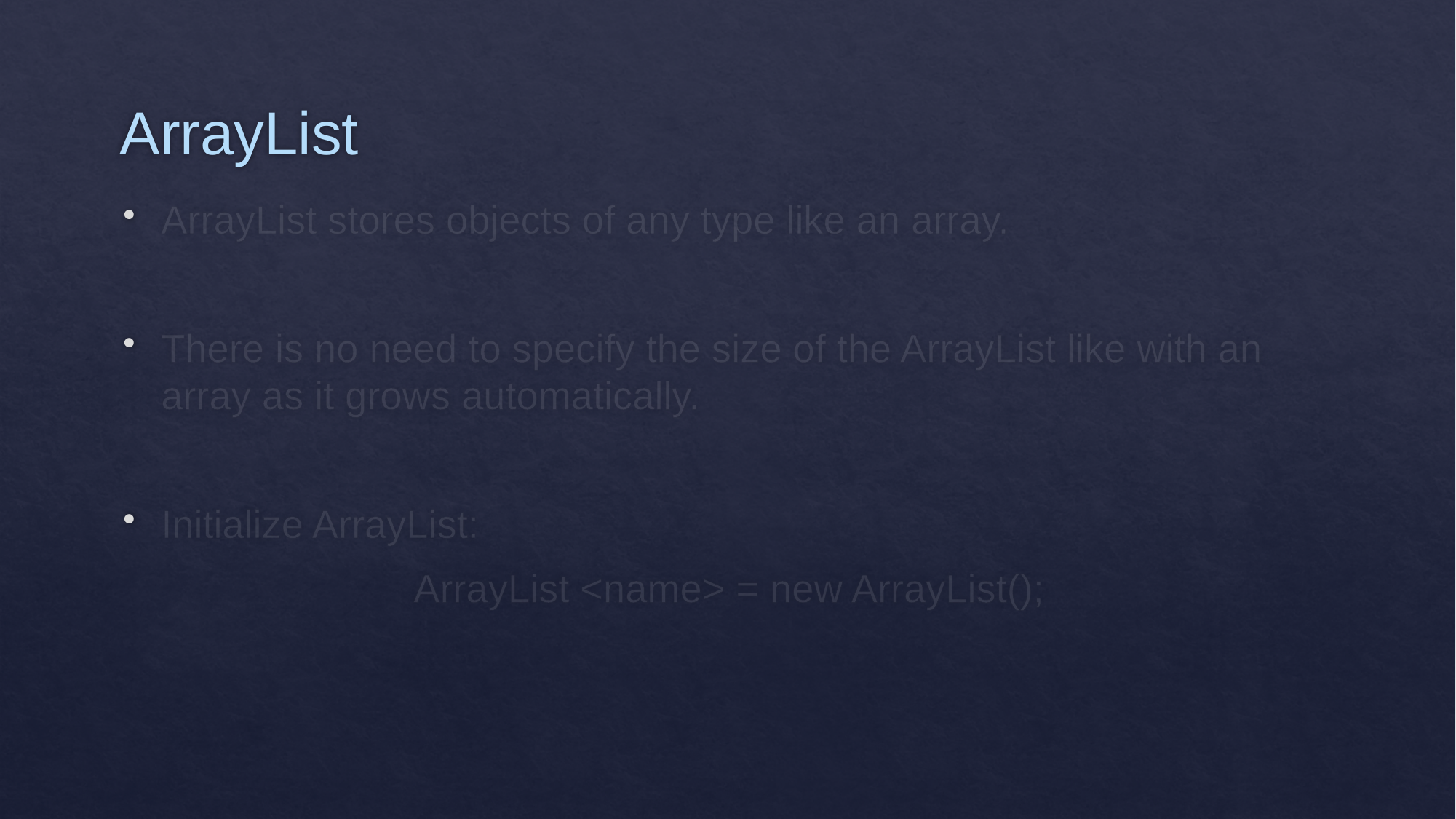

# ArrayList
ArrayList stores objects of any type like an array.

There is no need to specify the size of the ArrayList like with an array as it grows automatically.

Initialize ArrayList:
ArrayList <name> = new ArrayList();